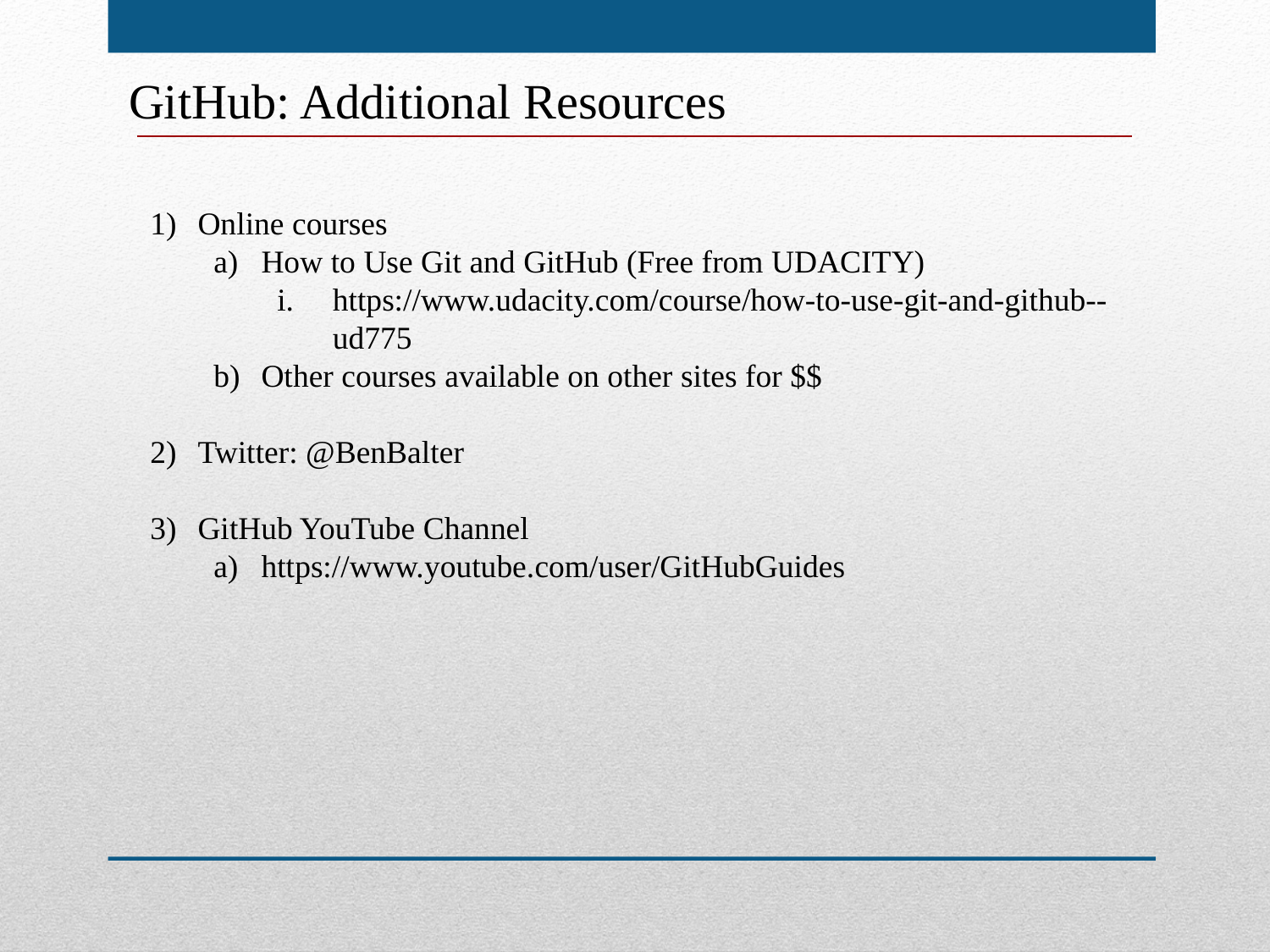

GitHub: Additional Resources

Online courses
How to Use Git and GitHub (Free from UDACITY)
https://www.udacity.com/course/how-to-use-git-and-github--ud775
Other courses available on other sites for $$

Twitter: @BenBalter

GitHub YouTube Channel
https://www.youtube.com/user/GitHubGuides